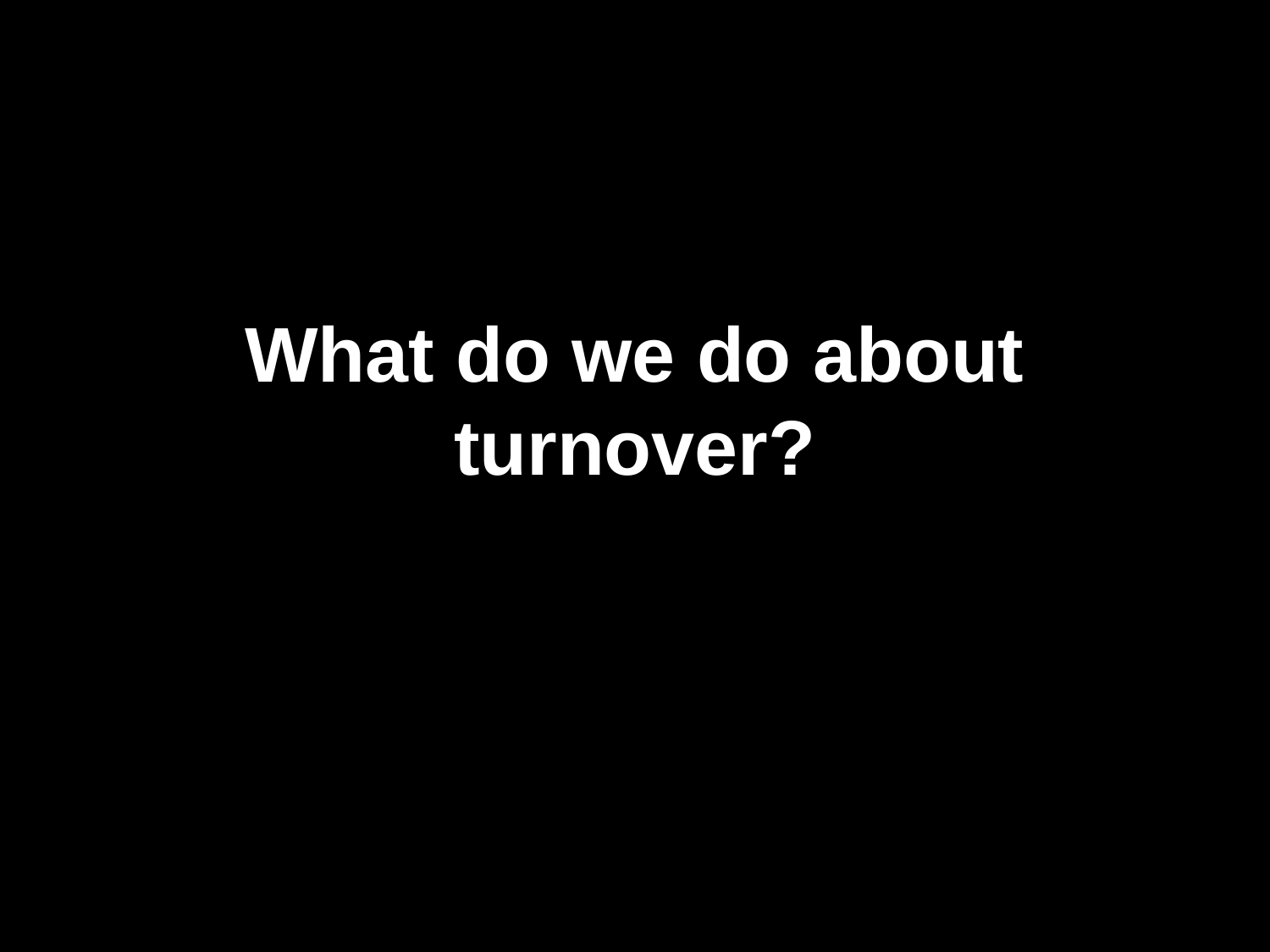

# What do we do about turnover?